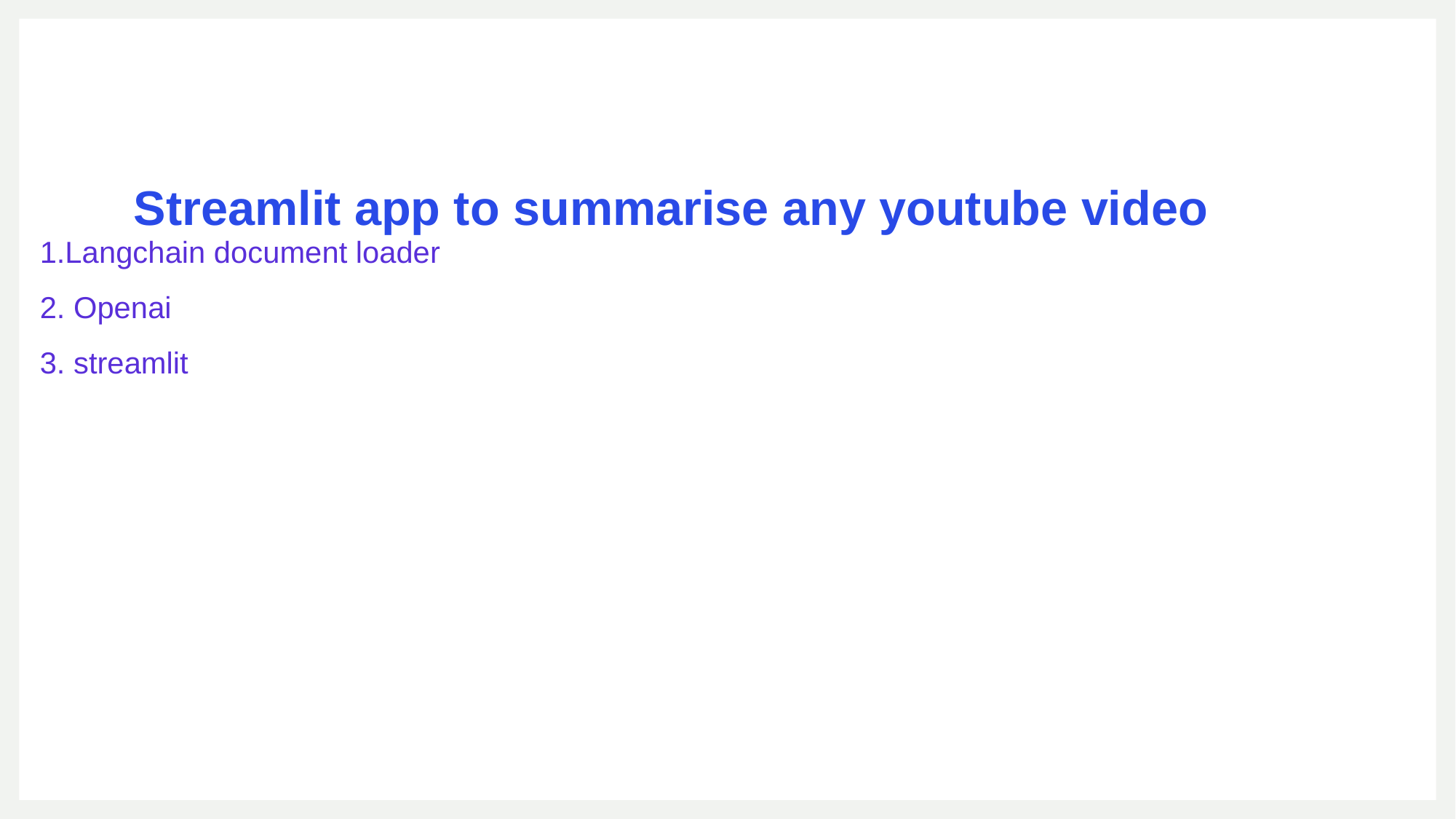

# Streamlit app to summarise any youtube video
1.Langchain document loader
2. Openai
3. streamlit